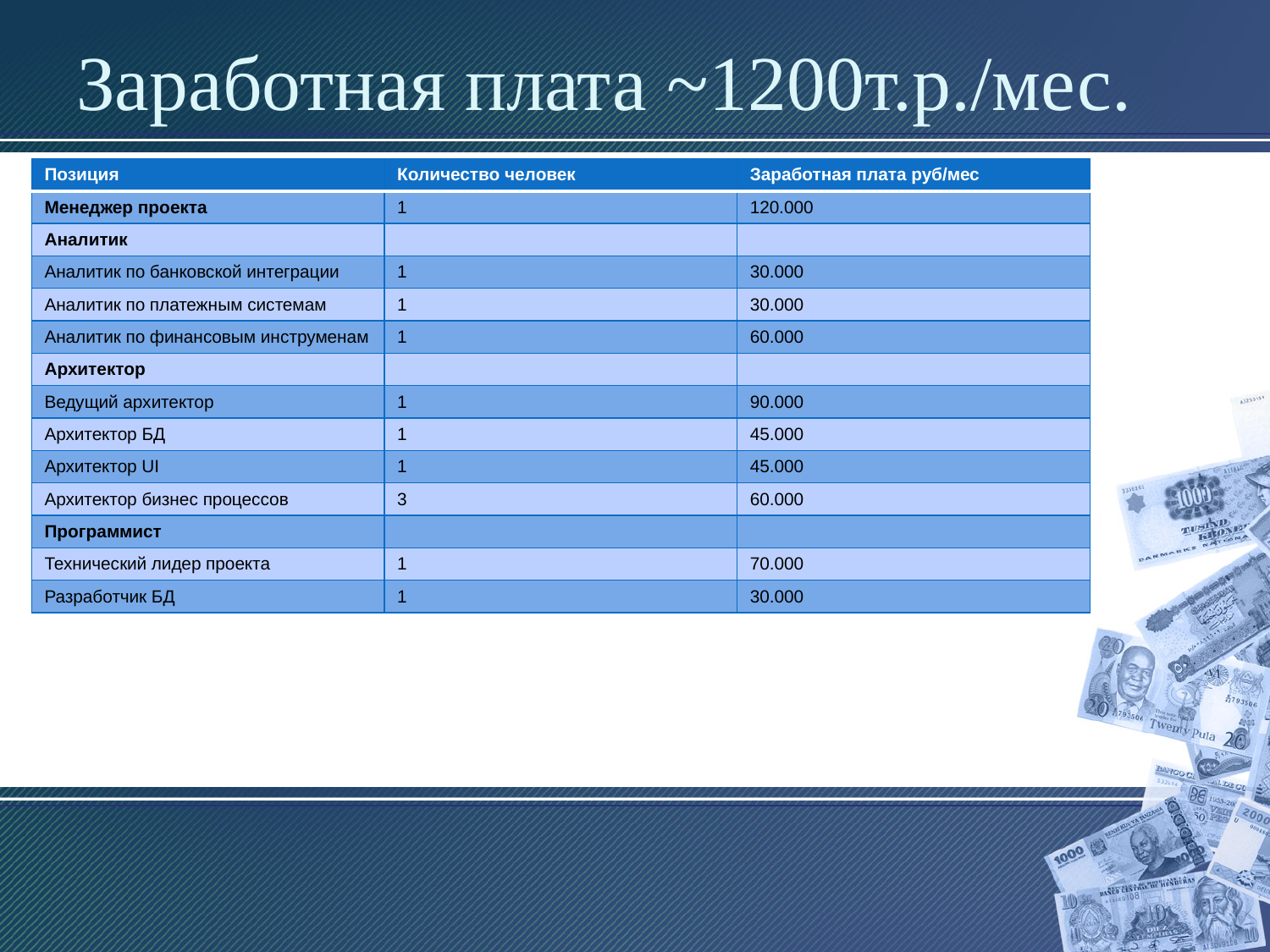

# Заработная плата ~1200т.р./мес.
| Позиция | Количество человек | Заработная плата руб/мес |
| --- | --- | --- |
| Менеджер проекта | 1 | 120.000 |
| Аналитик |  |  |
| Аналитик по банковской интеграции | 1 | 30.000 |
| Аналитик по платежным системам | 1 | 30.000 |
| Аналитик по финансовым инструменам | 1 | 60.000 |
| Архитектор |  |  |
| Ведущий архитектор | 1 | 90.000 |
| Архитектор БД | 1 | 45.000 |
| Архитектор UI | 1 | 45.000 |
| Архитектор бизнес процессов | 3 | 60.000 |
| Программист |  |  |
| Технический лидер проекта | 1 | 70.000 |
| Разработчик БД | 1 | 30.000 |